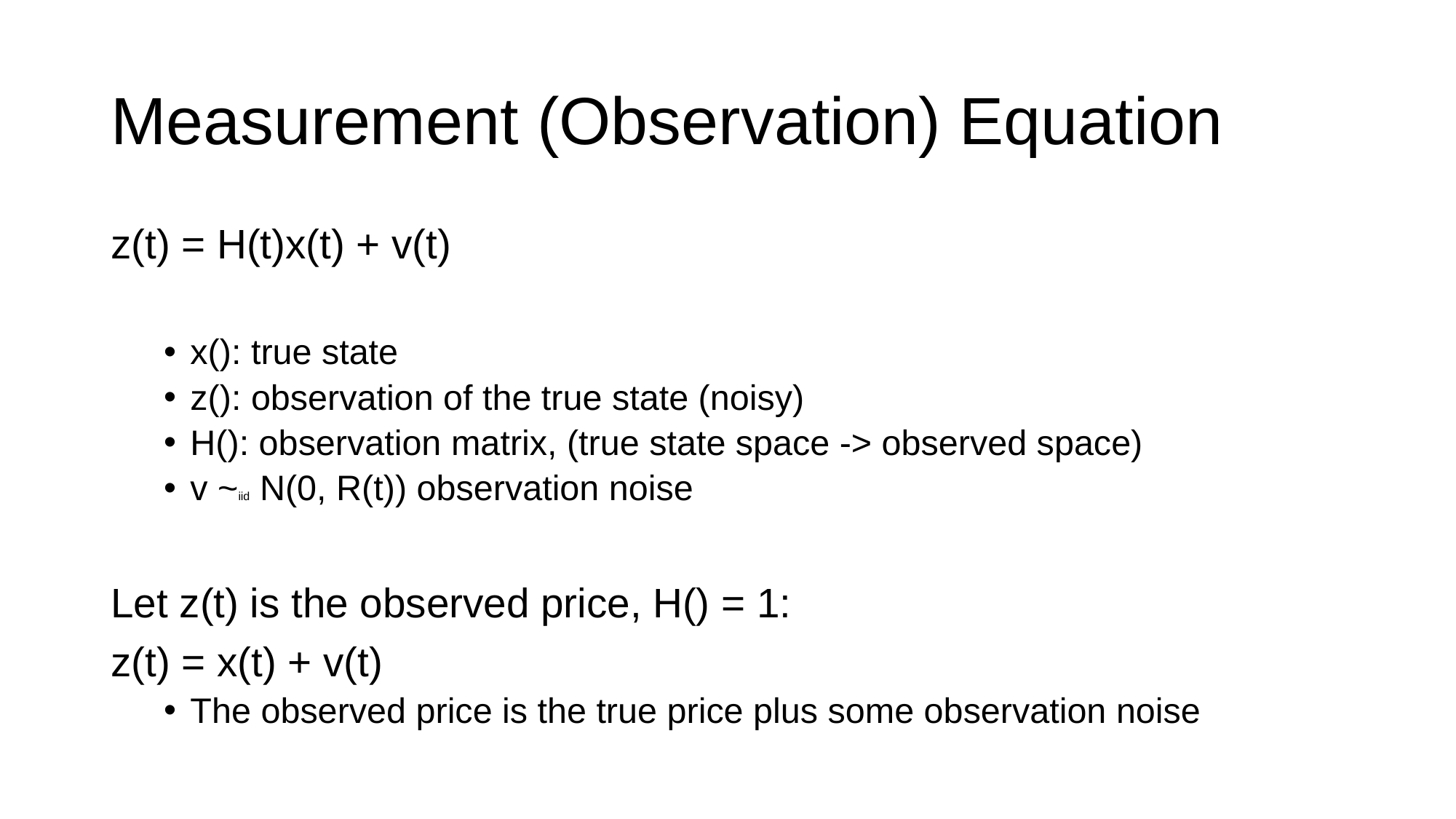

# Measurement (Observation) Equation
z(t) = H(t)x(t) + v(t)

x(): true state
z(): observation of the true state (noisy)
H(): observation matrix, (true state space -> observed space)
v ~iid N(0, R(t)) observation noise

Let z(t) is the observed price, H() = 1:
z(t) = x(t) + v(t)
The observed price is the true price plus some observation noise